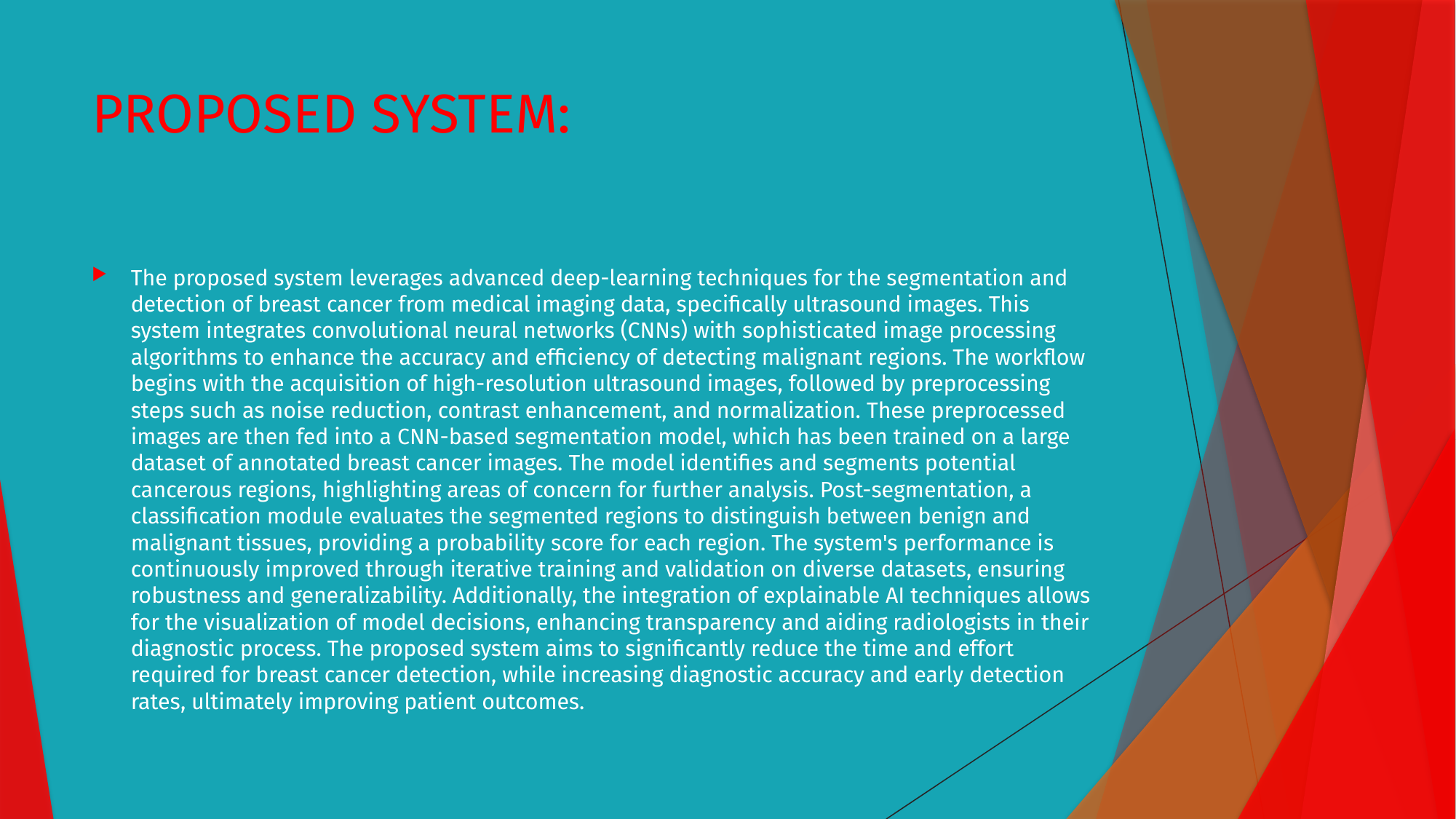

# PROPOSED SYSTEM:
The proposed system leverages advanced deep-learning techniques for the segmentation and detection of breast cancer from medical imaging data, specifically ultrasound images. This system integrates convolutional neural networks (CNNs) with sophisticated image processing algorithms to enhance the accuracy and efficiency of detecting malignant regions. The workflow begins with the acquisition of high-resolution ultrasound images, followed by preprocessing steps such as noise reduction, contrast enhancement, and normalization. These preprocessed images are then fed into a CNN-based segmentation model, which has been trained on a large dataset of annotated breast cancer images. The model identifies and segments potential cancerous regions, highlighting areas of concern for further analysis. Post-segmentation, a classification module evaluates the segmented regions to distinguish between benign and malignant tissues, providing a probability score for each region. The system's performance is continuously improved through iterative training and validation on diverse datasets, ensuring robustness and generalizability. Additionally, the integration of explainable AI techniques allows for the visualization of model decisions, enhancing transparency and aiding radiologists in their diagnostic process. The proposed system aims to significantly reduce the time and effort required for breast cancer detection, while increasing diagnostic accuracy and early detection rates, ultimately improving patient outcomes.